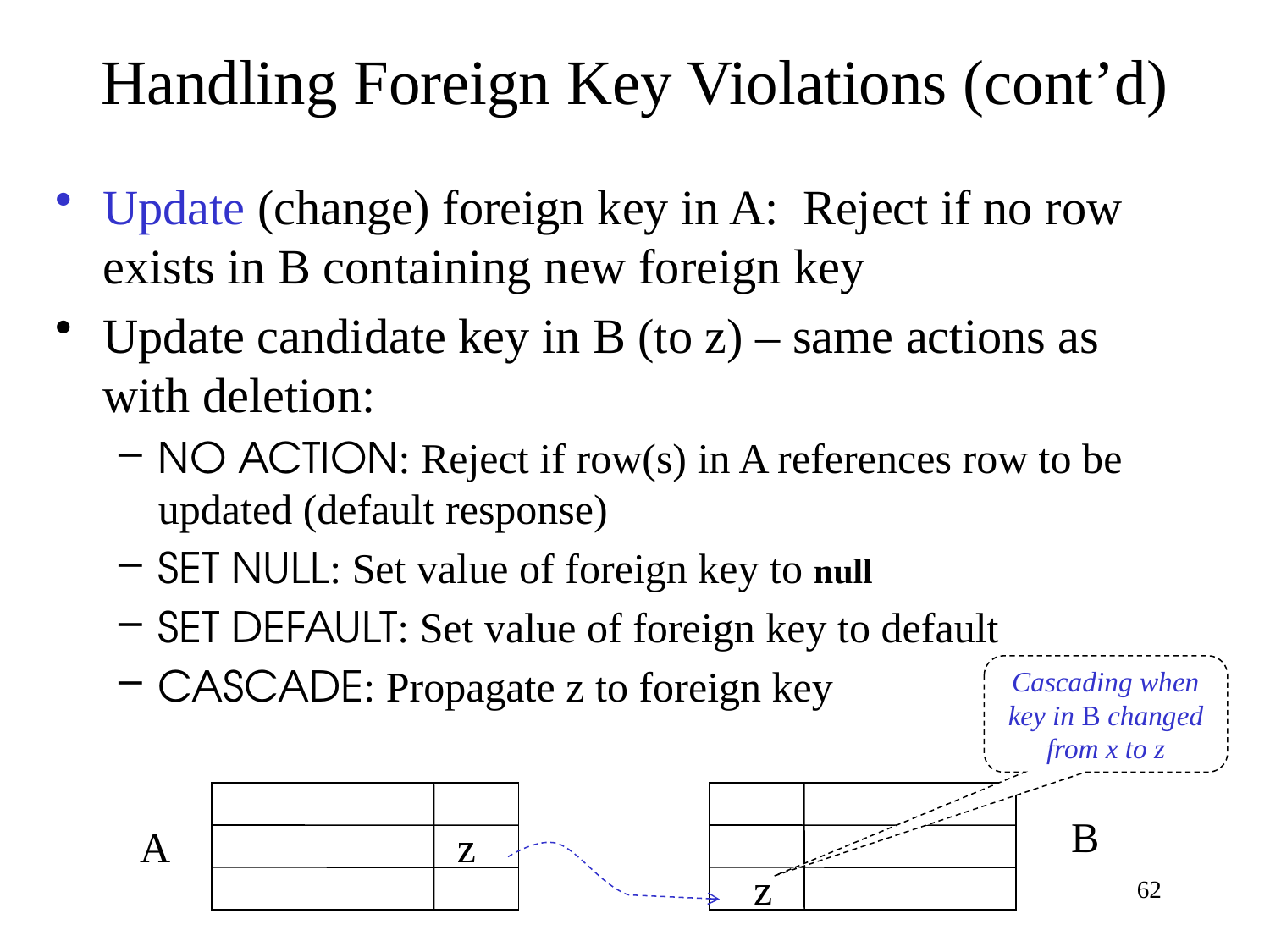

# Handling Foreign Key Violations (cont’d)
Update (change) foreign key in A:  Reject if no row exists in B containing new foreign key
Update candidate key in B (to z) – same actions as with deletion:
NO ACTION: Reject if row(s) in A references row to be updated (default response)
SET NULL: Set value of foreign key to null
SET DEFAULT: Set value of foreign key to default
CASCADE: Propagate z to foreign key
Cascading when key in B changed from x to z

B
A
z

z

62